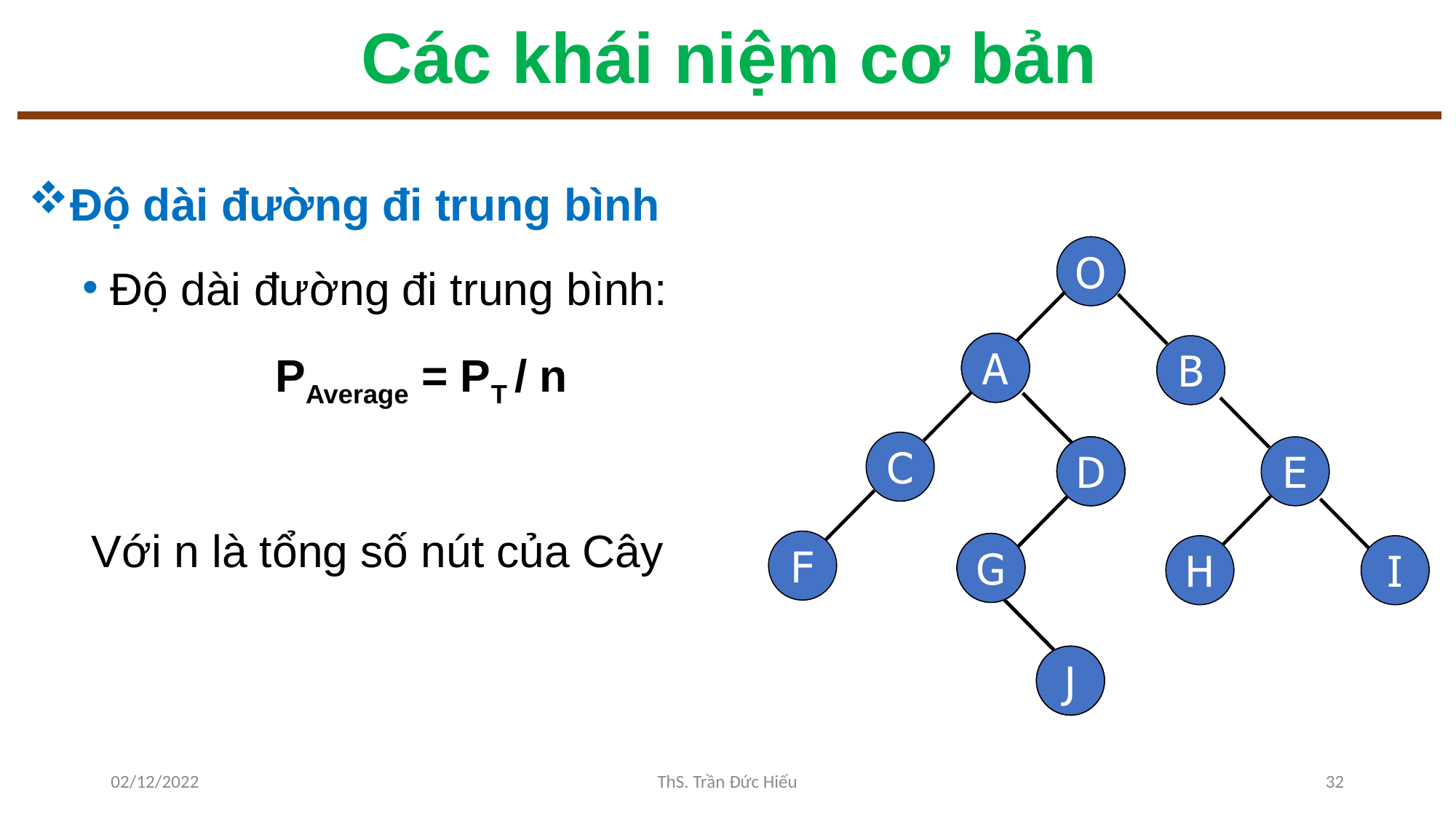

# Các khái niệm cơ bản
Độ dài đường đi trung bình
Độ dài đường đi trung bình:
PAverage = PT / n

     Với n là tổng số nút của Cây
O

A
A
B

C
D
D
E

F
G
G
H
I

J
J
02/12/2022
ThS. Trần Đức Hiếu
32